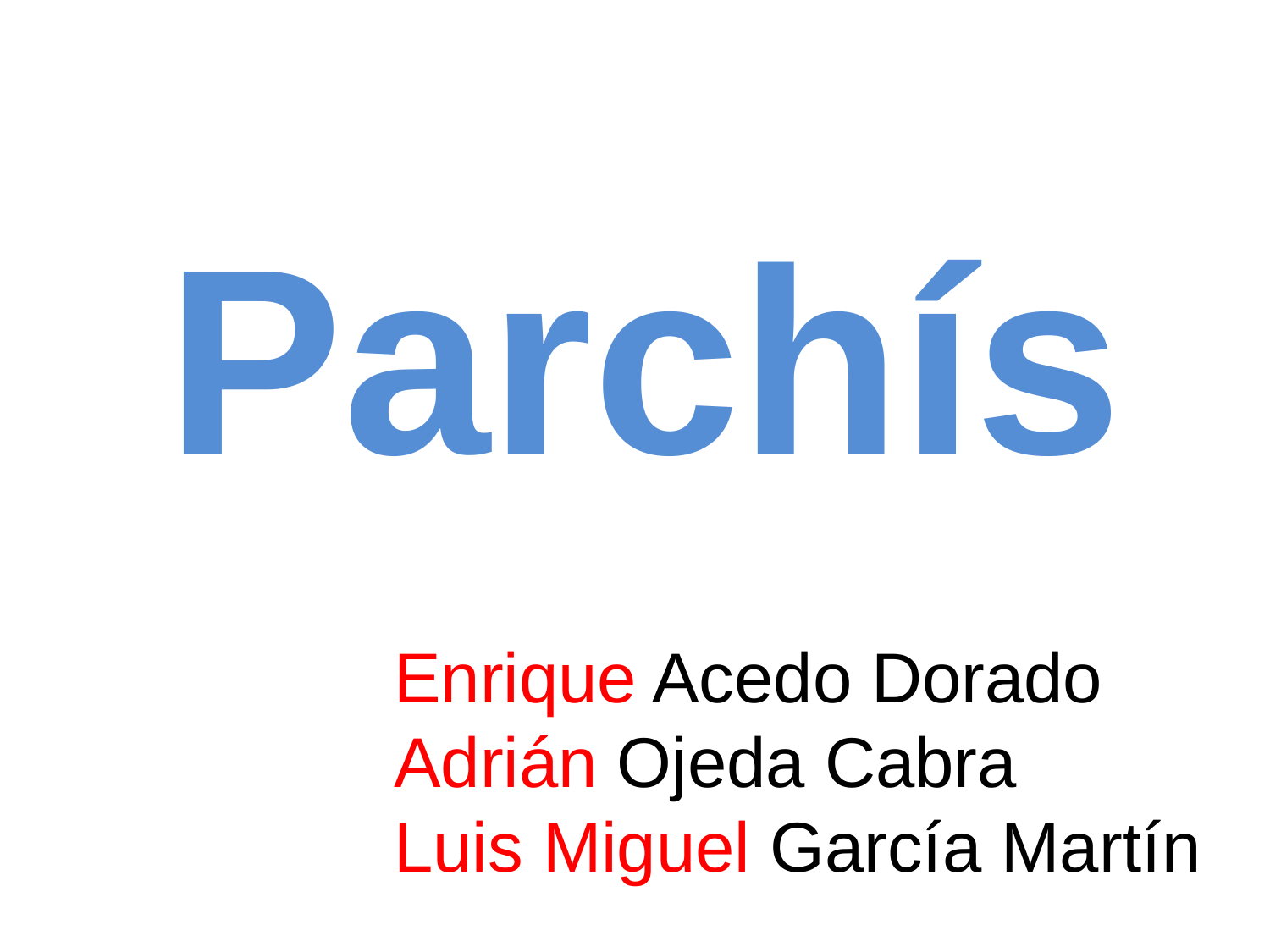

# Parchís
Enrique Acedo Dorado
Adrián Ojeda Cabra
Luis Miguel García Martín